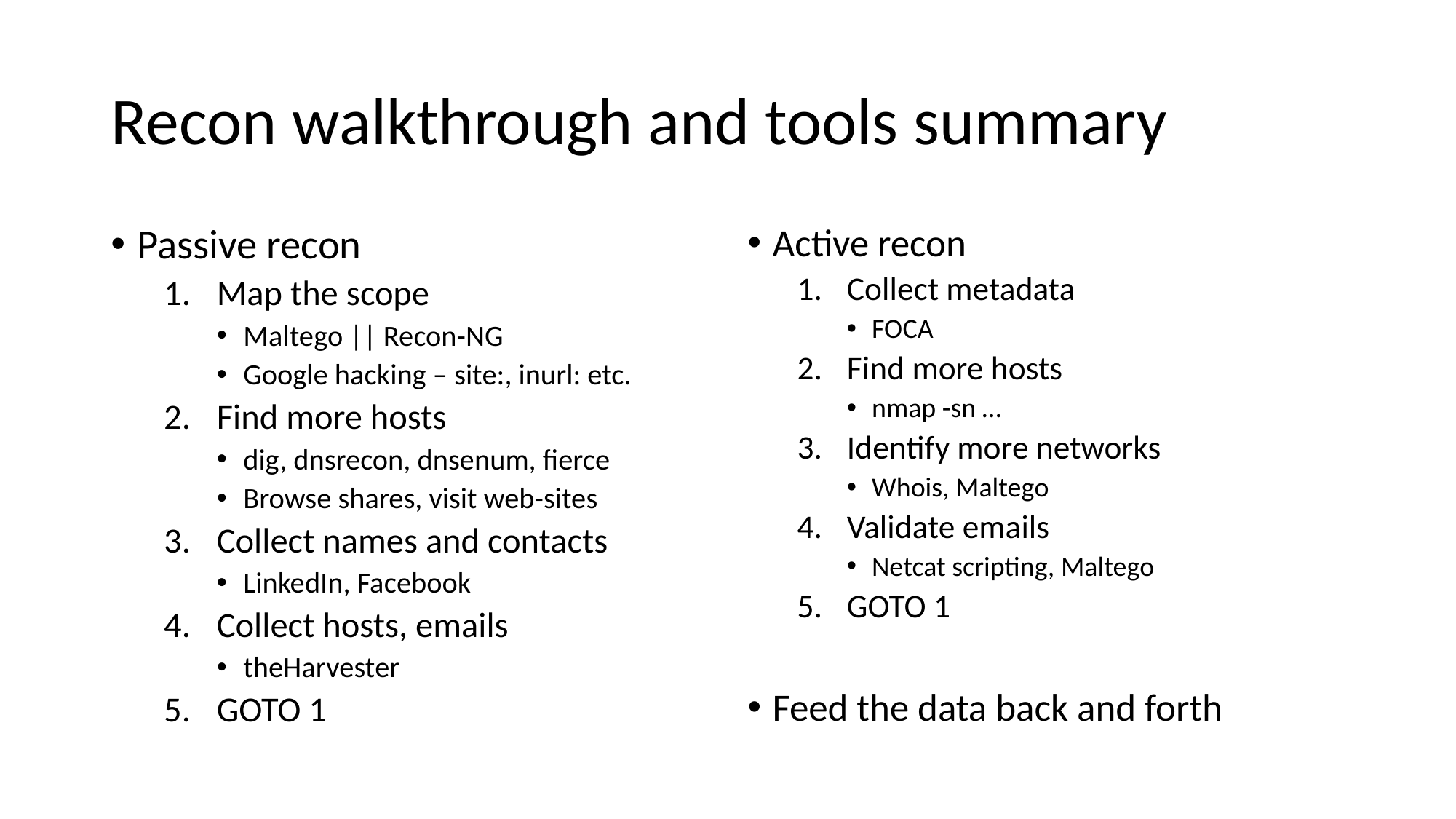

# Recon walkthrough and tools summary
Passive recon
Map the scope
Maltego || Recon-NG
Google hacking – site:, inurl: etc.
Find more hosts
dig, dnsrecon, dnsenum, fierce
Browse shares, visit web-sites
Collect names and contacts
LinkedIn, Facebook
Collect hosts, emails
theHarvester
GOTO 1
Active recon
Collect metadata
FOCA
Find more hosts
nmap -sn …
Identify more networks
Whois, Maltego
Validate emails
Netcat scripting, Maltego
GOTO 1

Feed the data back and forth